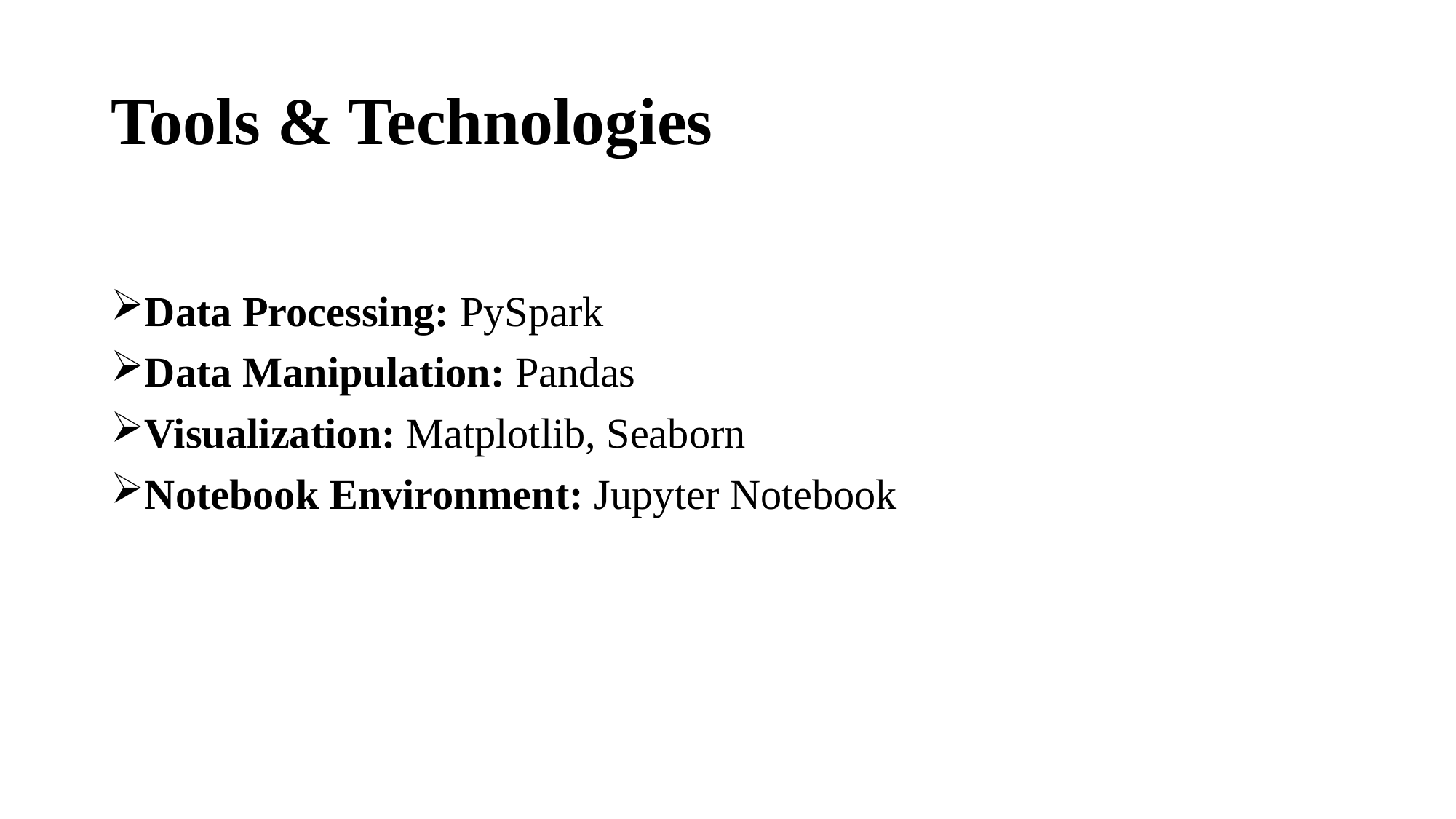

# Tools & Technologies

Data Processing: PySpark
Data Manipulation: Pandas
Visualization: Matplotlib, Seaborn
Notebook Environment: Jupyter Notebook